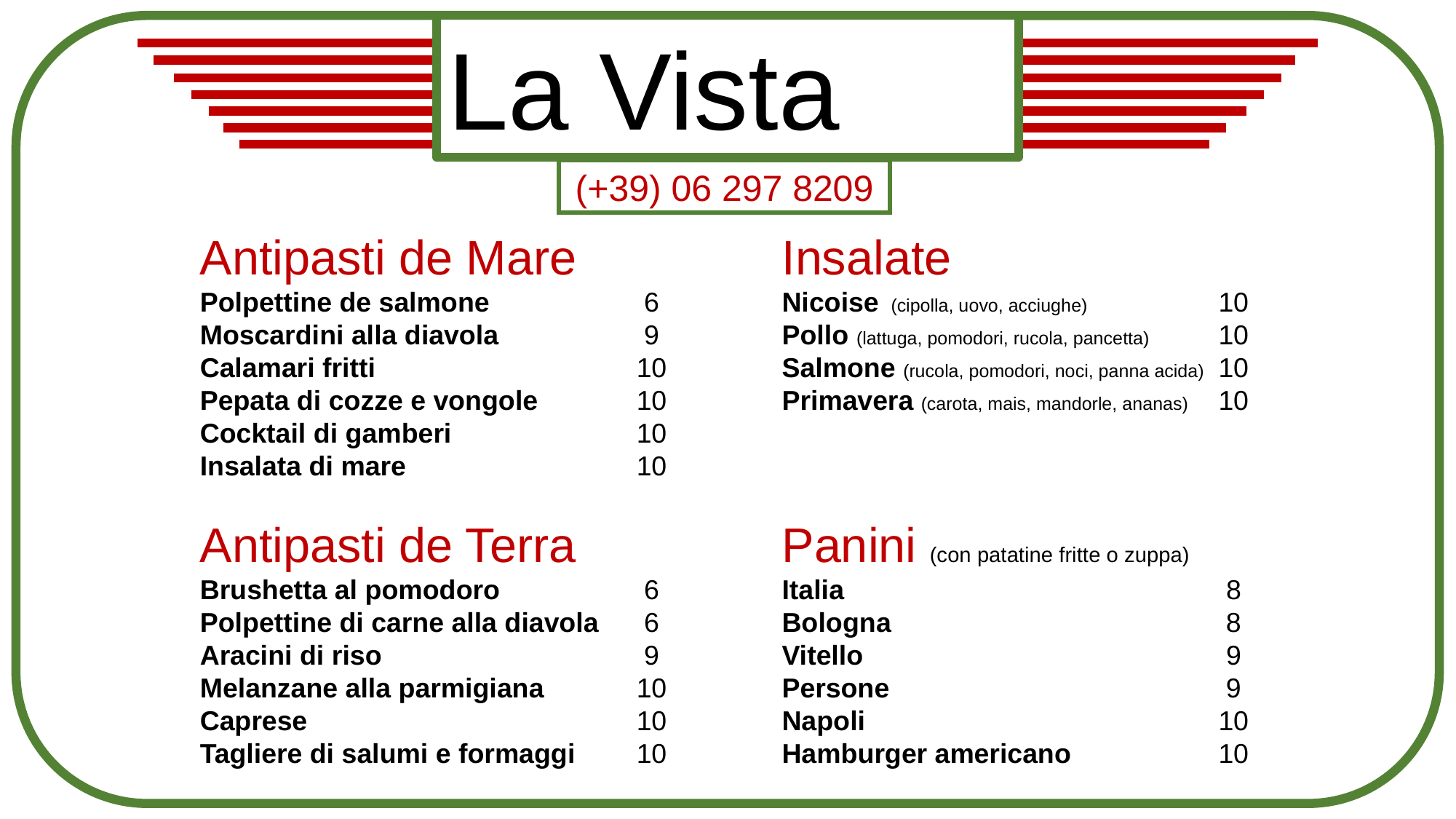

La Vista
(+39) 06 297 8209
Insalate
Nicoise	(cipolla, uovo, acciughe)		10
Pollo (lattuga, pomodori, rucola, pancetta)	10
Salmone (rucola, pomodori, noci, panna acida)	10
Primavera (carota, mais, mandorle, ananas)	10

Panini (con patatine fritte o zuppa)
Italia				 8
Bologna			 8
Vitello				 9
Persone				 9
Napoli				10
Hamburger americano		10

Antipasti de Mare
Polpettine de salmone		 6
Moscardini alla diavola		 9
Calamari fritti			10
Pepata di cozze e vongole	10
Cocktail di gamberi 		10
Insalata di mare			10

Antipasti de Terra
Brushetta al pomodoro		 6
Polpettine di carne alla diavola	 6
Aracini di riso			 9
Melanzane alla parmigiana	10
Caprese				10
Tagliere di salumi e formaggi	10